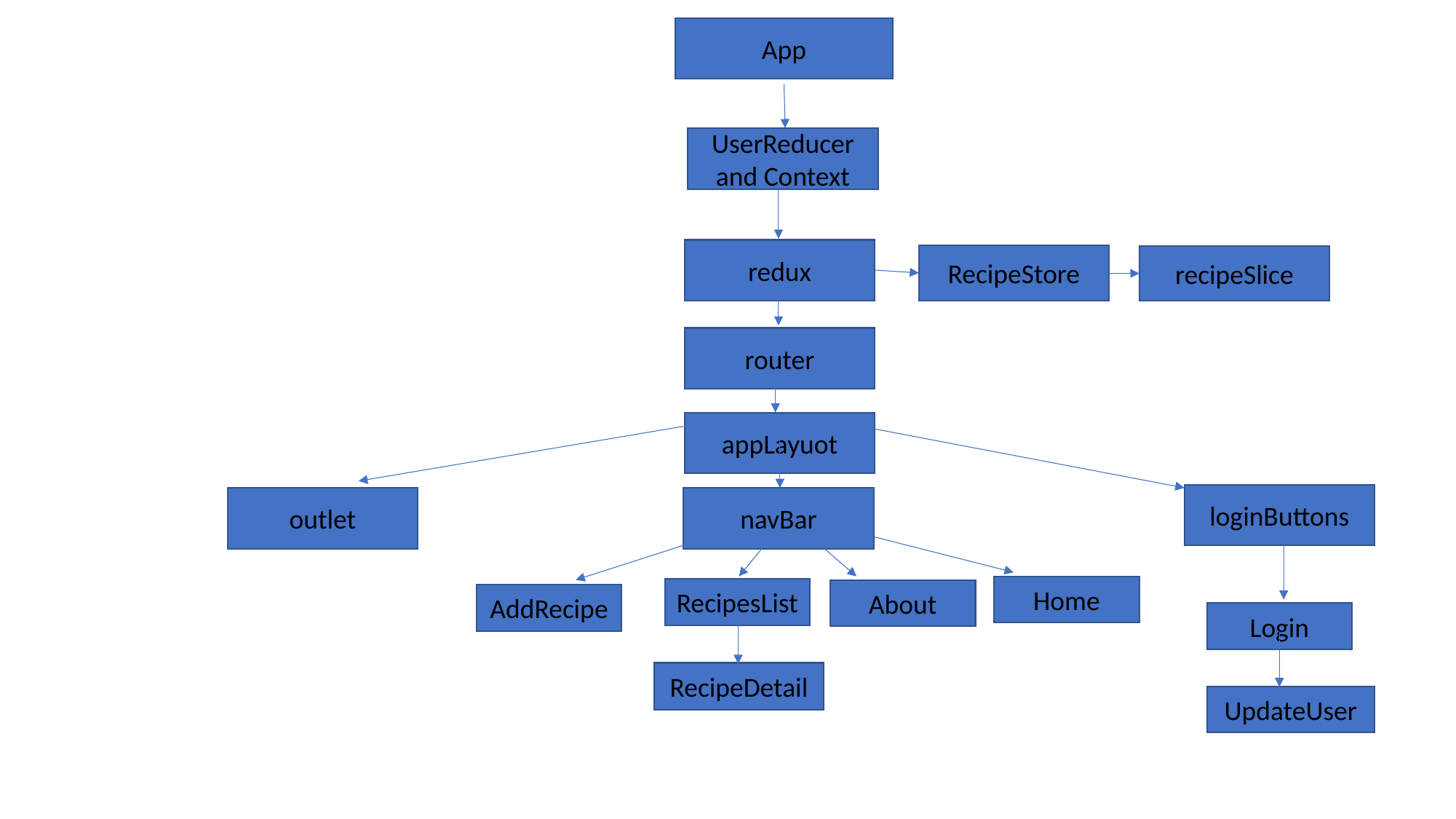

App

UserReducer and Context
U
redux
RecipeStore
recipeSlice
router
appLayuot
loginButtons
outlet
navBar
Home
RecipesList
About
AddRecipe
Login
RecipeDetail
UpdateUser